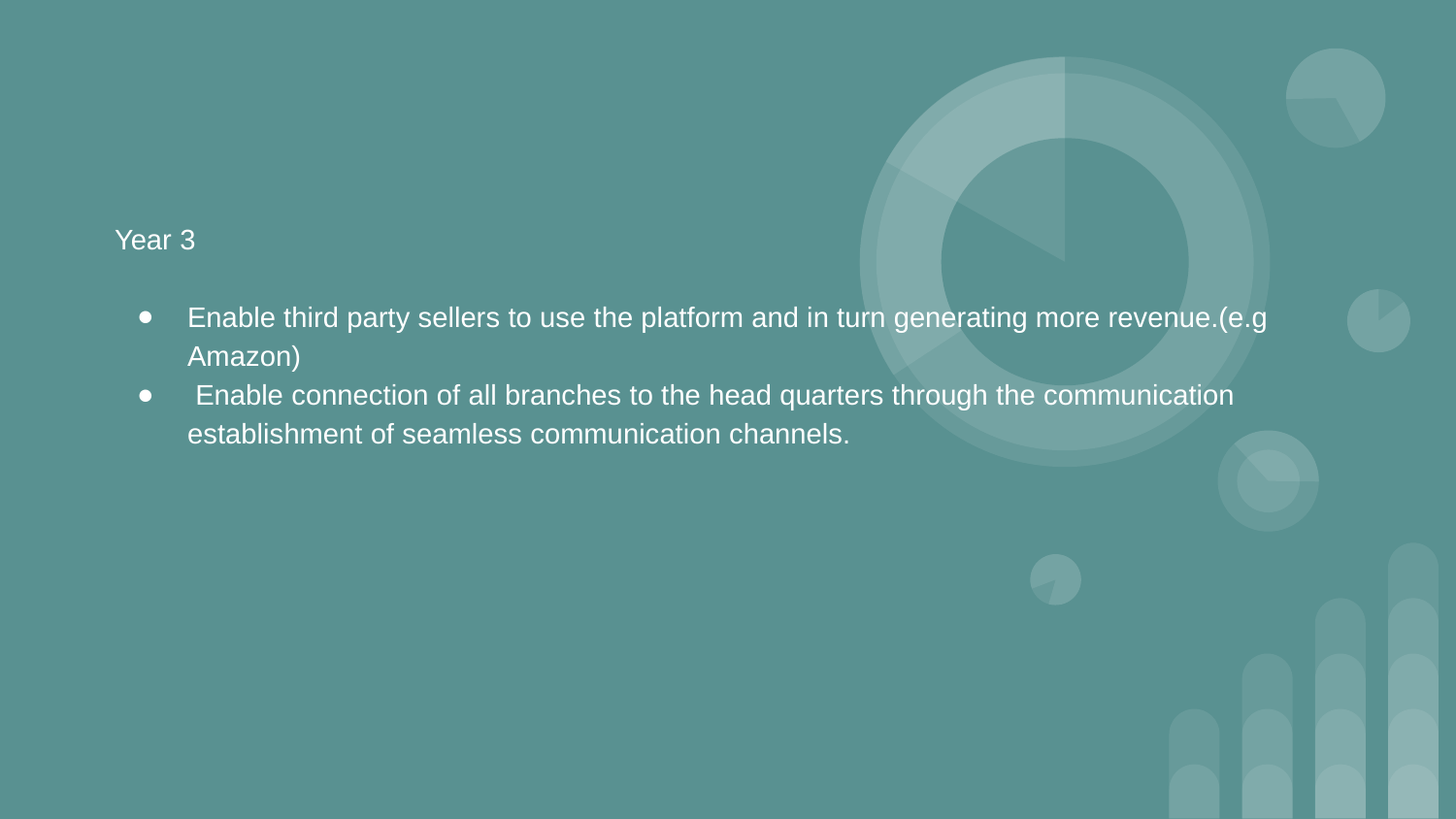

Year 3

Enable third party sellers to use the platform and in turn generating more revenue.(e.g Amazon)
 Enable connection of all branches to the head quarters through the communication establishment of seamless communication channels.